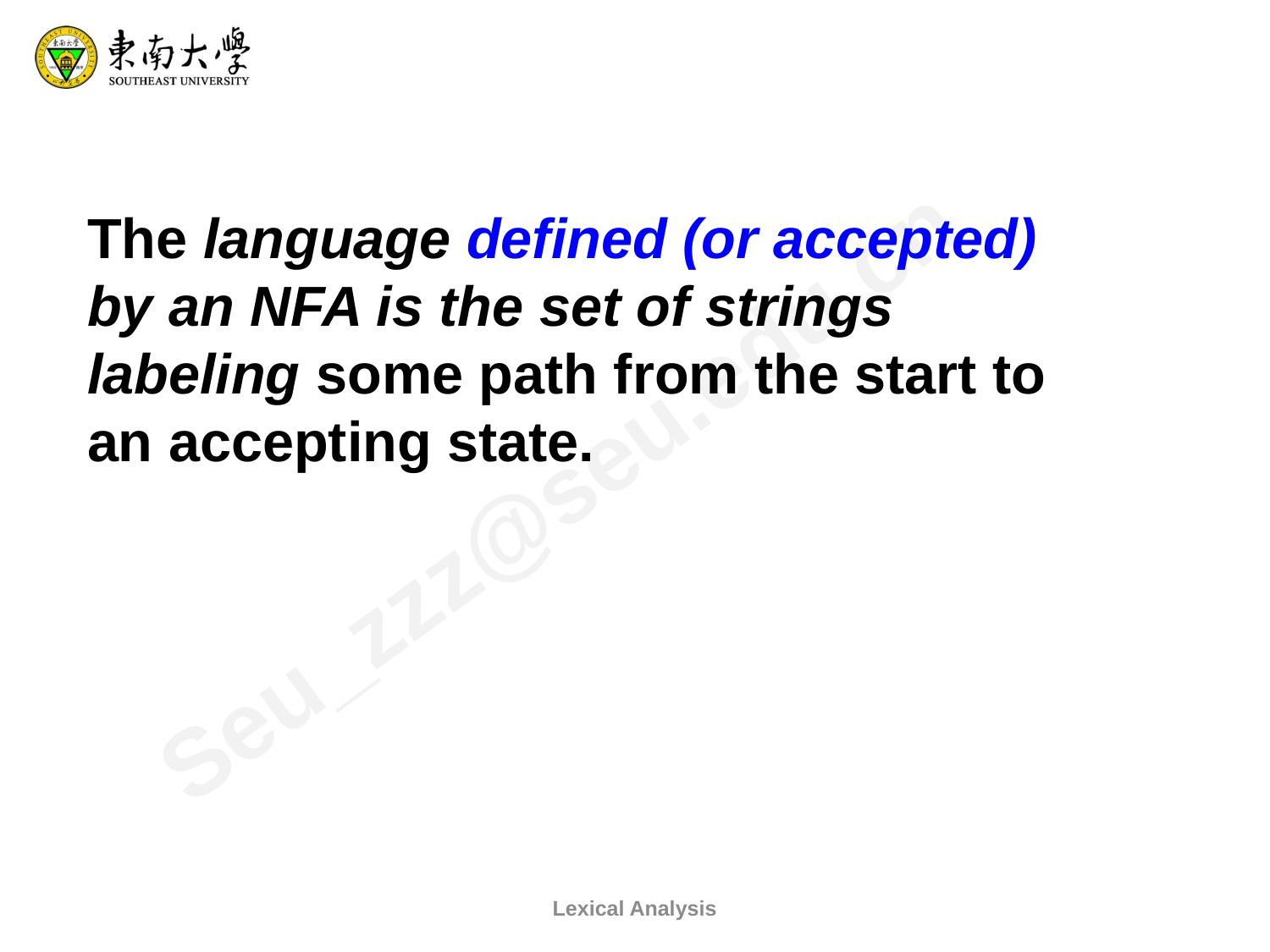

The language defined (or accepted) by an NFA is the set of strings labeling some path from the start to an accepting state.

Lexical Analysis
48